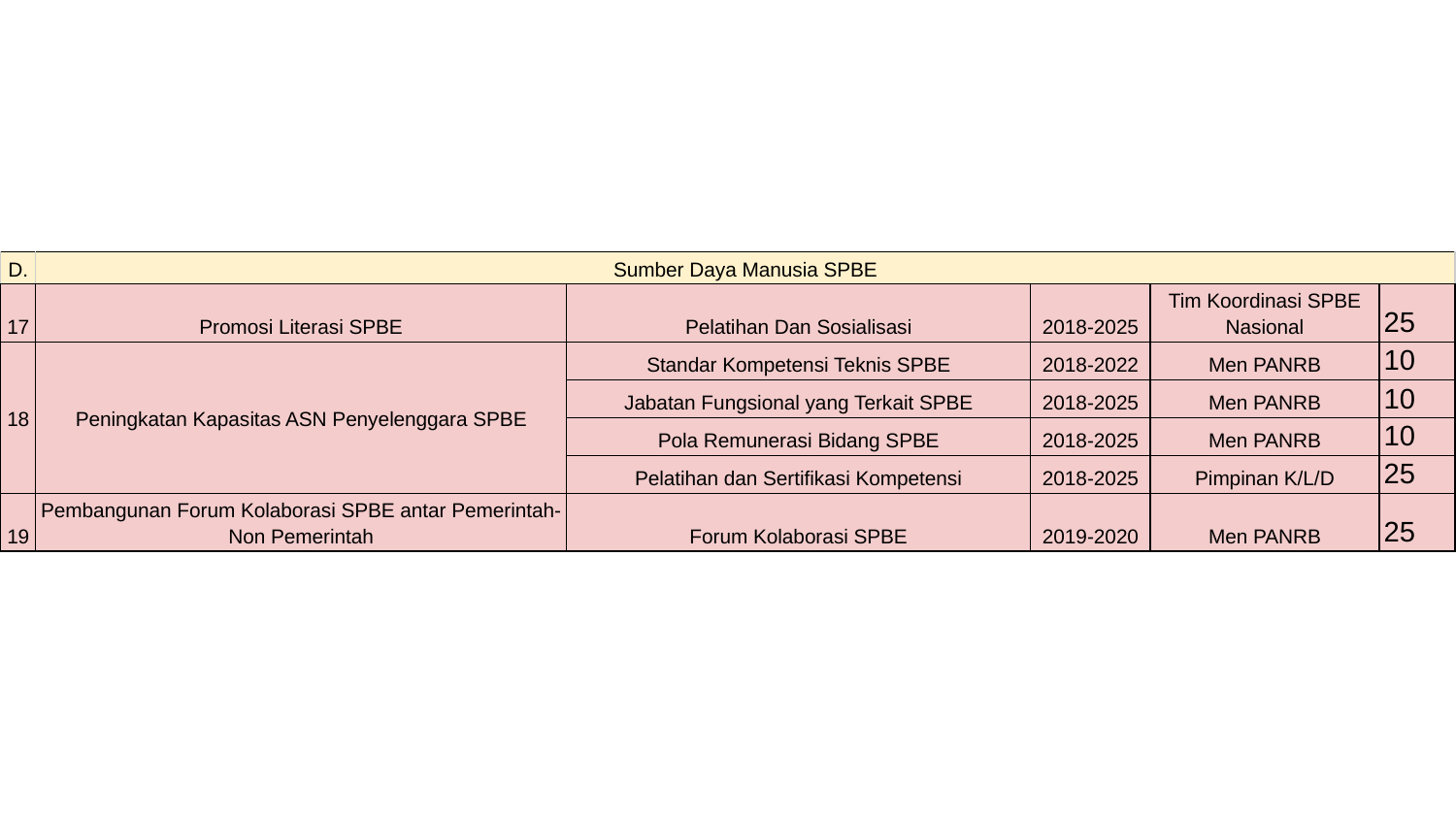

| D. | Sumber Daya Manusia SPBE |  |  |  |  |
| --- | --- | --- | --- | --- | --- |
| 17 | Promosi Literasi SPBE | Pelatihan Dan Sosialisasi | 2018-2025 | Tim Koordinasi SPBE Nasional | 25 |
| 18 | Peningkatan Kapasitas ASN Penyelenggara SPBE | Standar Kompetensi Teknis SPBE | 2018-2022 | Men PANRB | 10 |
|  |  | Jabatan Fungsional yang Terkait SPBE | 2018-2025 | Men PANRB | 10 |
|  |  | Pola Remunerasi Bidang SPBE | 2018-2025 | Men PANRB | 10 |
|  |  | Pelatihan dan Sertifikasi Kompetensi | 2018-2025 | Pimpinan K/L/D | 25 |
| 19 | Pembangunan Forum Kolaborasi SPBE antar Pemerintah-Non Pemerintah | Forum Kolaborasi SPBE | 2019-2020 | Men PANRB | 25 |